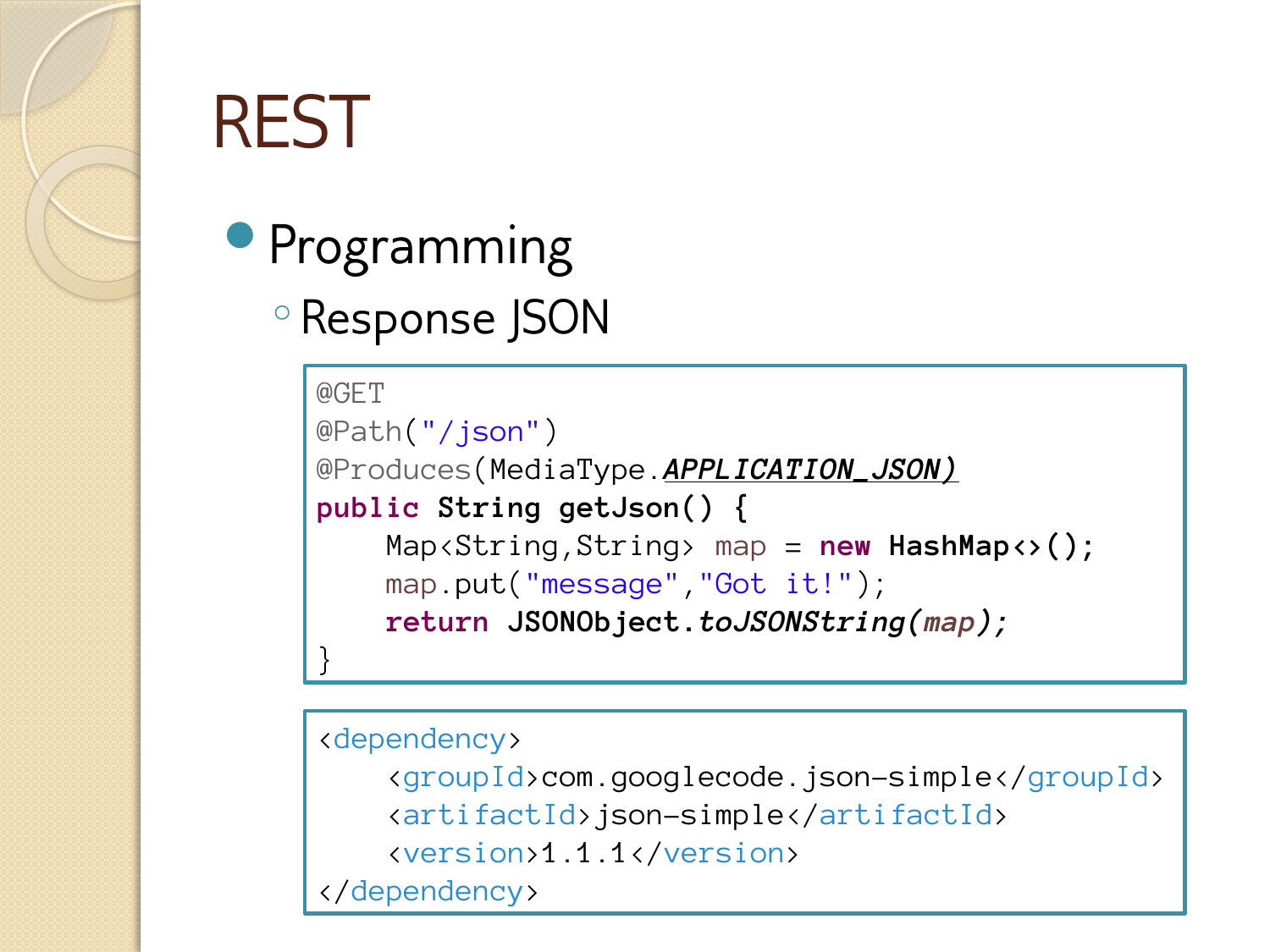

# REST
Programming
Response JSON

@GET
@Path("/json")
@Produces(MediaType.APPLICATION_JSON)
public String getJson() {
    Map<String,String> map = new HashMap<>();
    map.put("message","Got it!");
    return JSONObject.toJSONString(map);
}
<dependency>
    <groupId>com.googlecode.json-simple</groupId>
    <artifactId>json-simple</artifactId>
    <version>1.1.1</version>
</dependency>